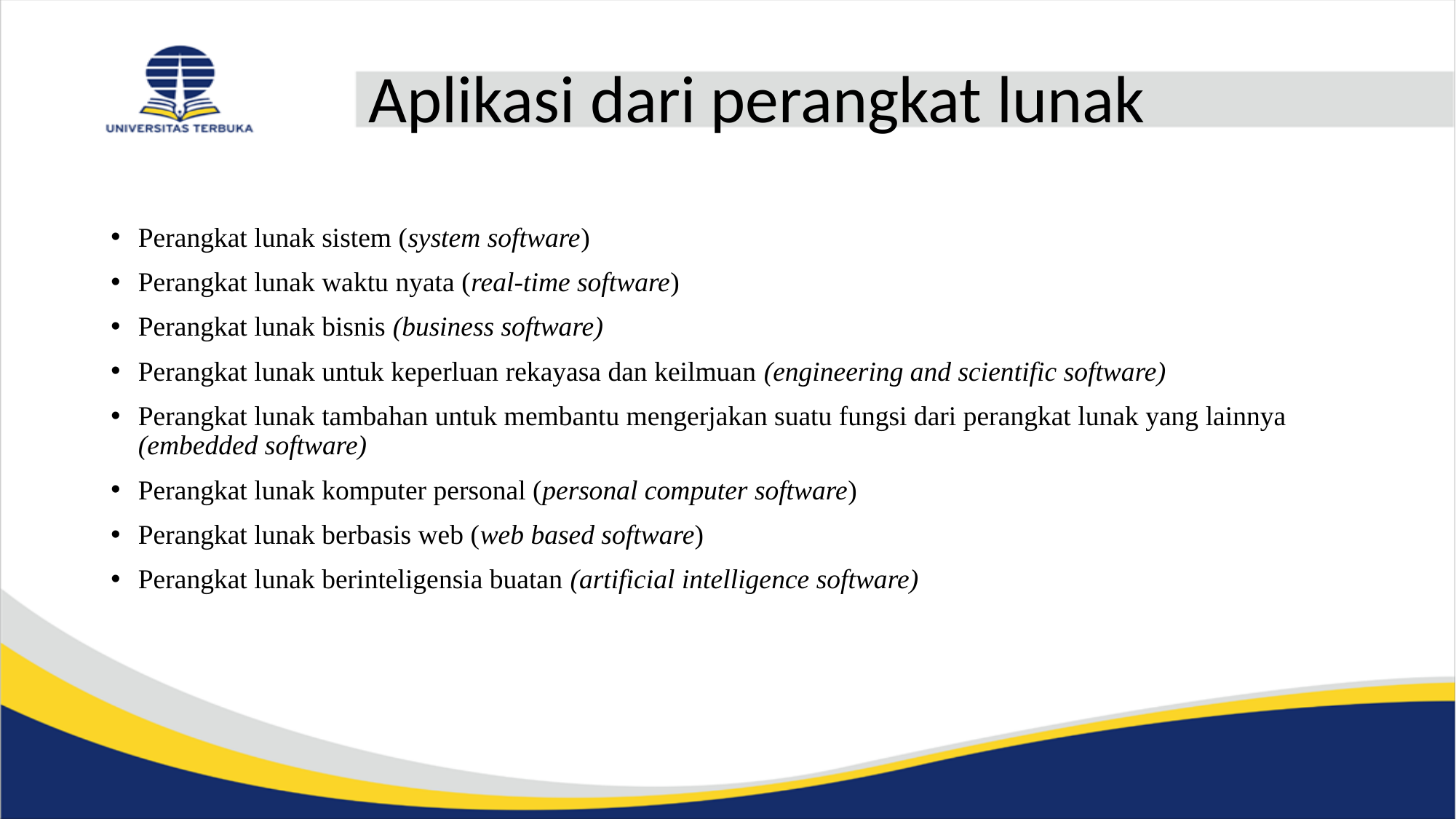

# Aplikasi dari perangkat lunak
Perangkat lunak sistem (system software)
Perangkat lunak waktu nyata (real-time software)
Perangkat lunak bisnis (business software)
Perangkat lunak untuk keperluan rekayasa dan keilmuan (engineering and scientific software)
Perangkat lunak tambahan untuk membantu mengerjakan suatu fungsi dari perangkat lunak yang lainnya (embedded software)
Perangkat lunak komputer personal (personal computer software)
Perangkat lunak berbasis web (web based software)
Perangkat lunak berinteligensia buatan (artificial intelligence software)